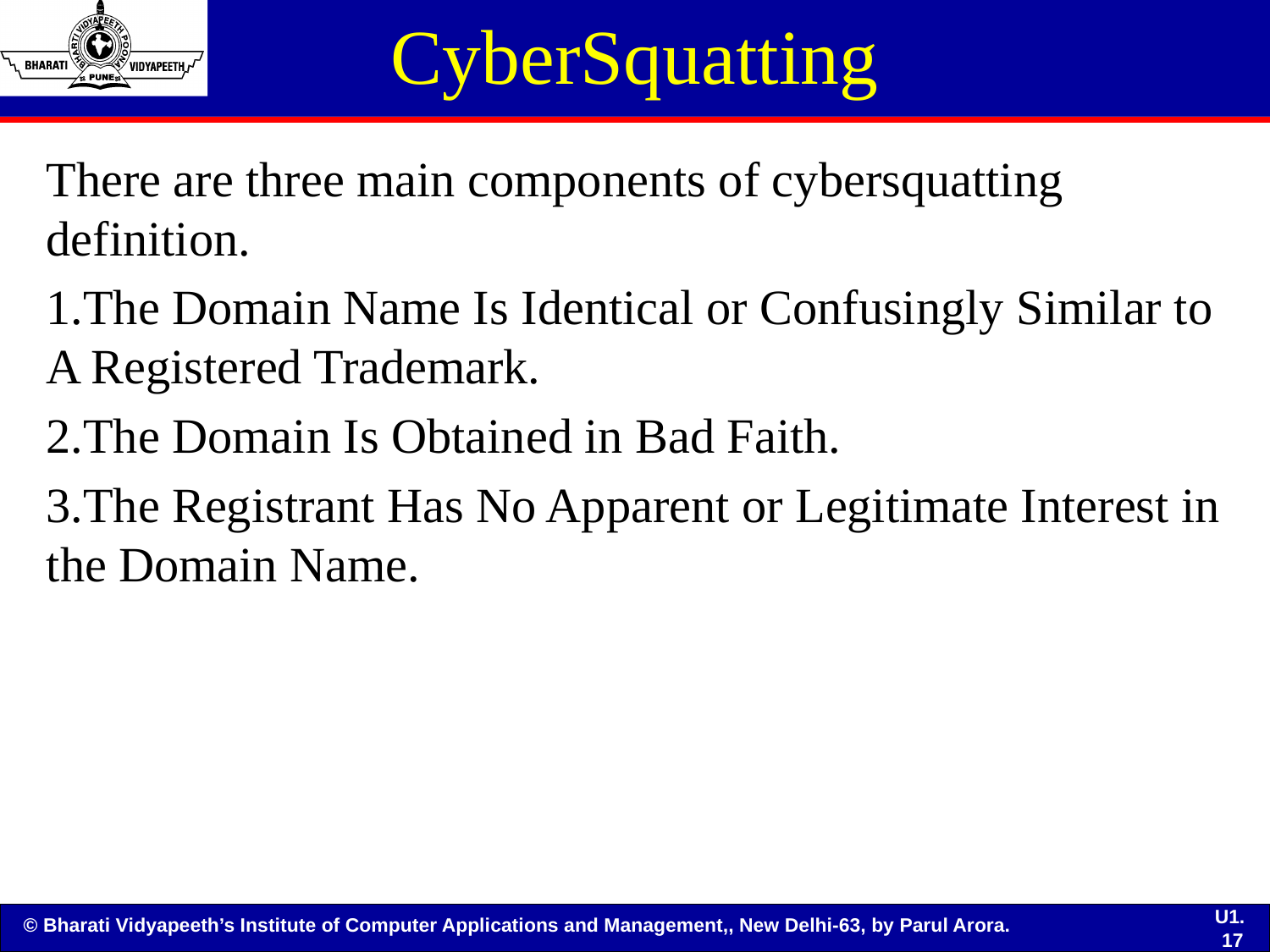

# CyberSquatting
There are three main components of cybersquatting definition.
The Domain Name Is Identical or Confusingly Similar to A Registered Trademark.
The Domain Is Obtained in Bad Faith.
The Registrant Has No Apparent or Legitimate Interest in the Domain Name.